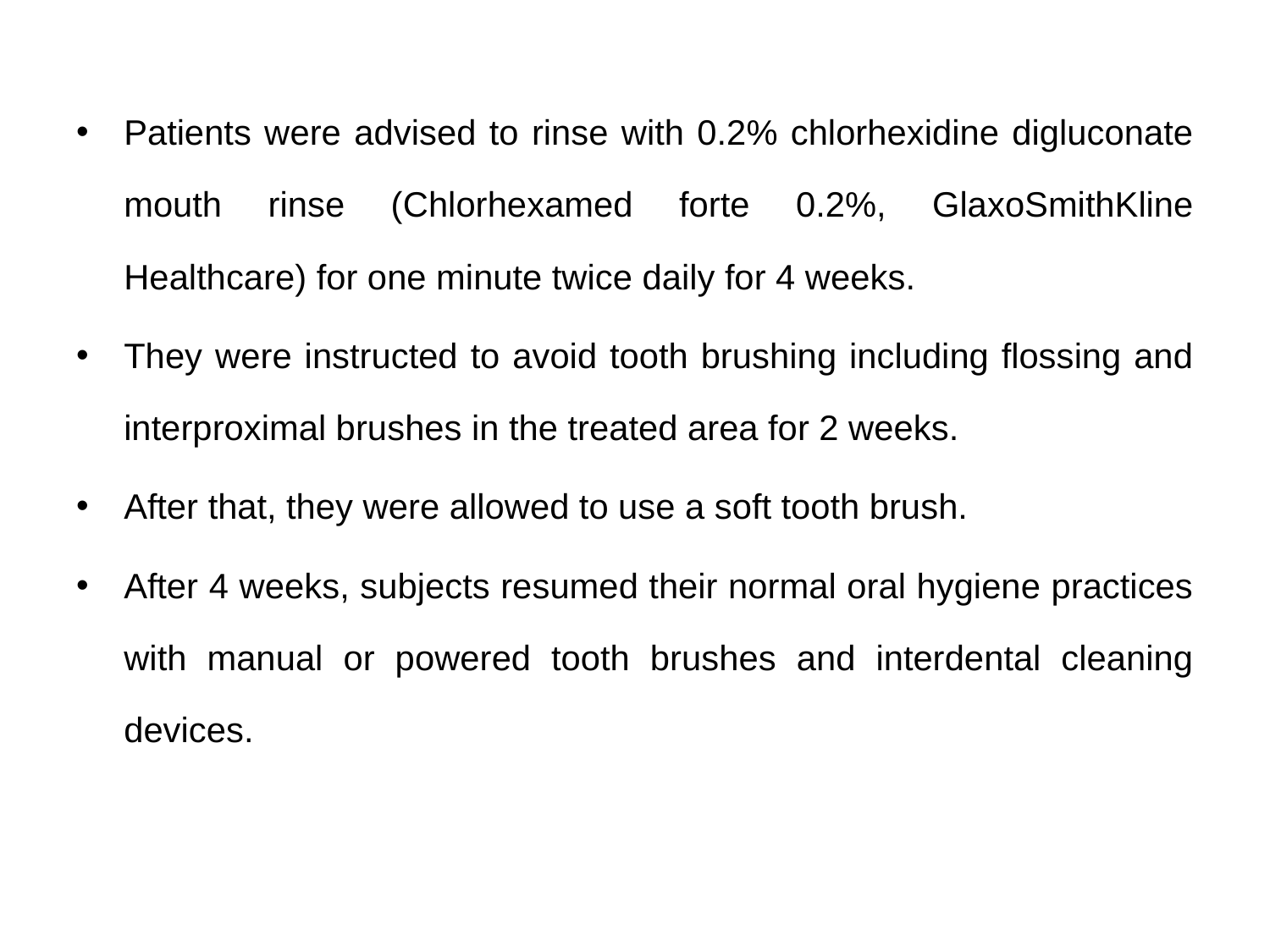

Patients were advised to rinse with 0.2% chlorhexidine digluconate mouth rinse (Chlorhexamed forte 0.2%, GlaxoSmithKline Healthcare) for one minute twice daily for 4 weeks.
They were instructed to avoid tooth brushing including flossing and interproximal brushes in the treated area for 2 weeks.
After that, they were allowed to use a soft tooth brush.
After 4 weeks, subjects resumed their normal oral hygiene practices with manual or powered tooth brushes and interdental cleaning devices.